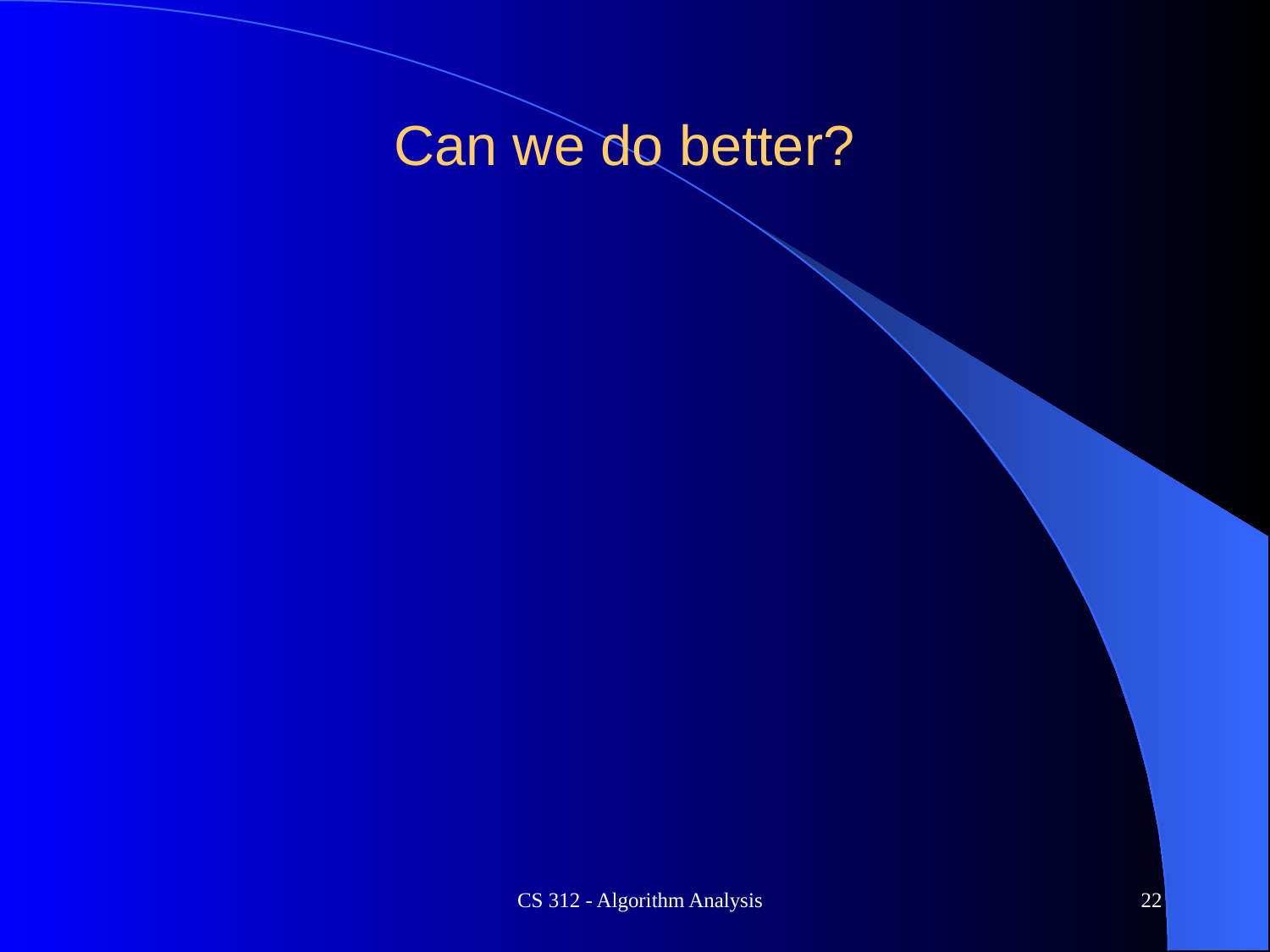

# Can we do better?
CS 312 - Algorithm Analysis
22